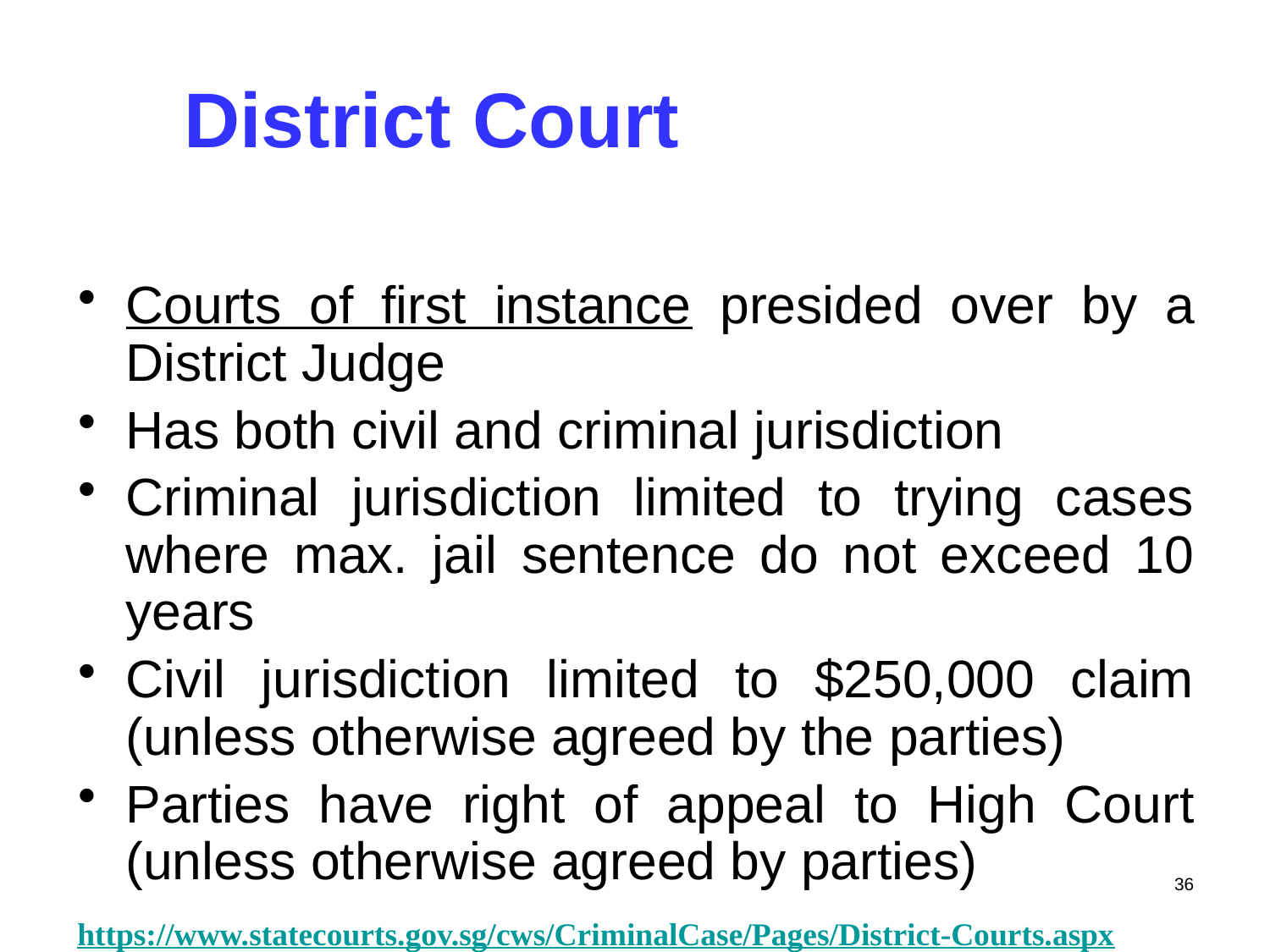

# District Court
Courts of first instance presided over by a District Judge
Has both civil and criminal jurisdiction
Criminal jurisdiction limited to trying cases where max. jail sentence do not exceed 10 years
Civil jurisdiction limited to $250,000 claim (unless otherwise agreed by the parties)
Parties have right of appeal to High Court (unless otherwise agreed by parties)
36
https://www.statecourts.gov.sg/cws/CriminalCase/Pages/District-Courts.aspx